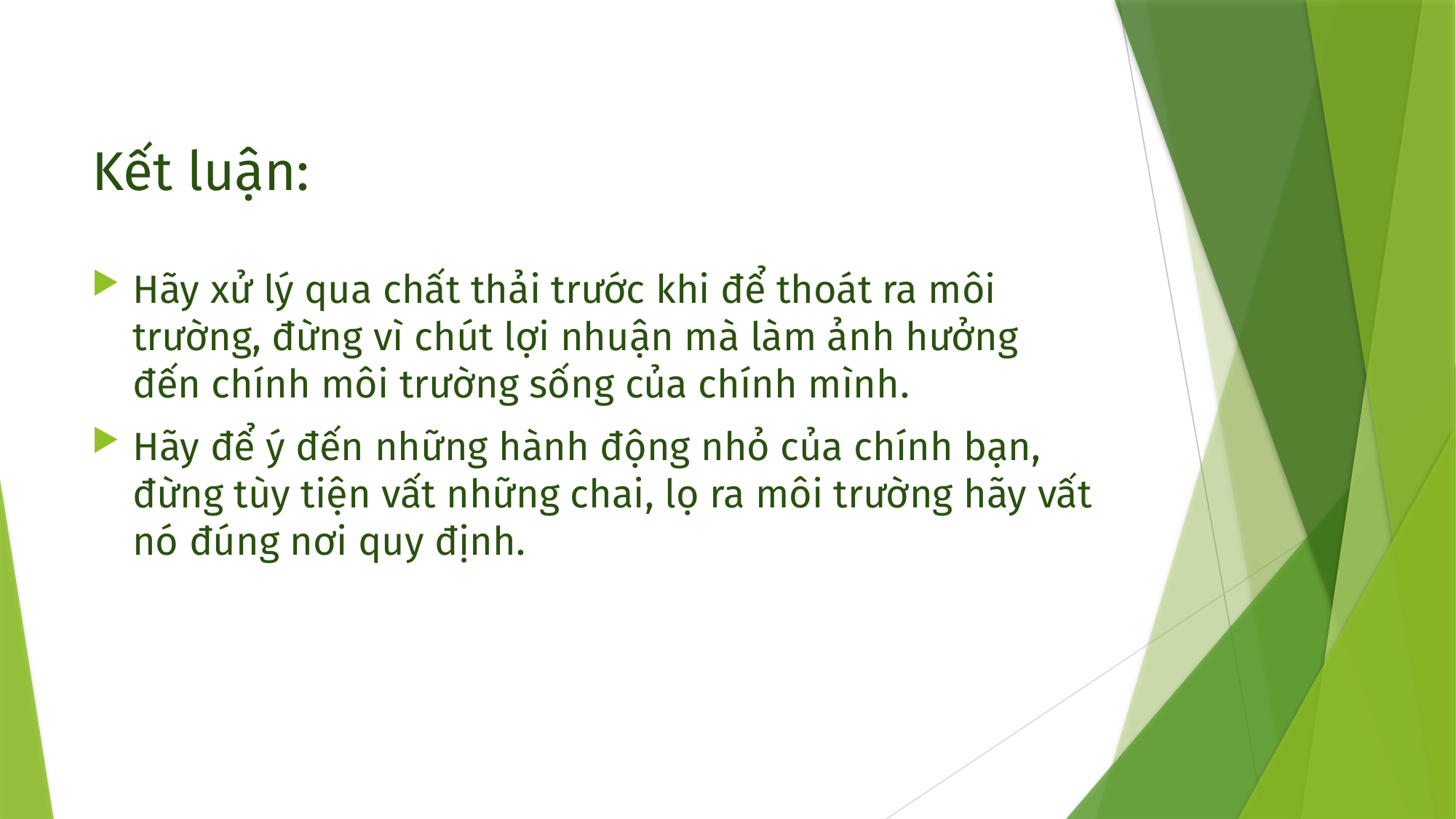

# Kết luận:
Hãy xử lý qua chất thải trước khi để thoát ra môi trường, đừng vì chút lợi nhuận mà làm ảnh hưởng đến chính môi trường sống của chính mình.
Hãy để ý đến những hành động nhỏ của chính bạn, đừng tùy tiện vất những chai, lọ ra môi trường hãy vất nó đúng nơi quy định.